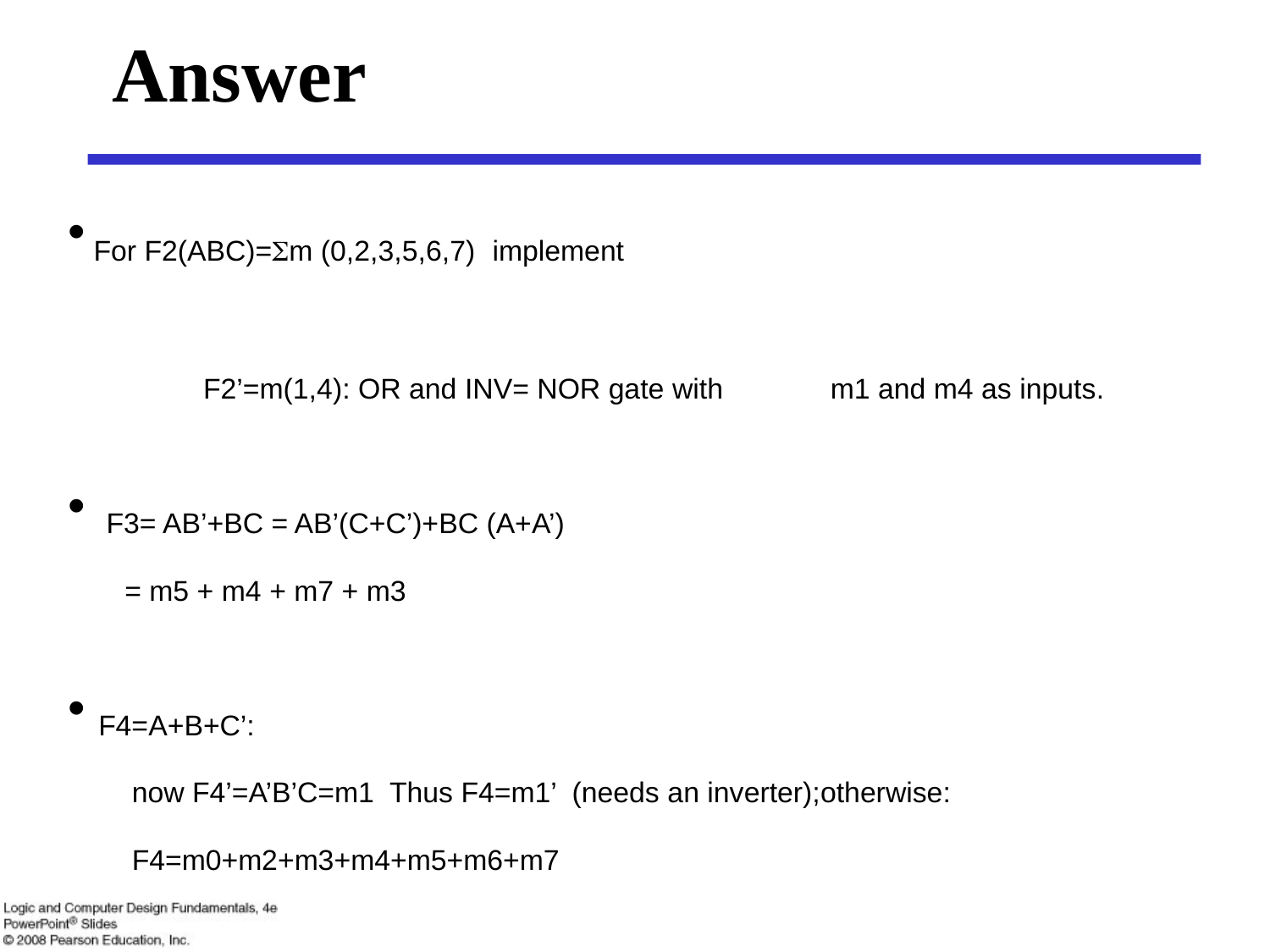

# Answer
 For F2(ABC)=Σm (0,2,3,5,6,7)  implement

	 F2’=m(1,4): OR and INV= NOR gate with 	m1 and m4 as inputs.

 F3= AB’+BC = AB’(C+C’)+BC (A+A’)
       = m5 + m4 + m7 + m3

F4=A+B+C’:
now F4’=A’B’C=m1  Thus F4=m1’  (needs an inverter);otherwise: F4=m0+m2+m3+m4+m5+m6+m7